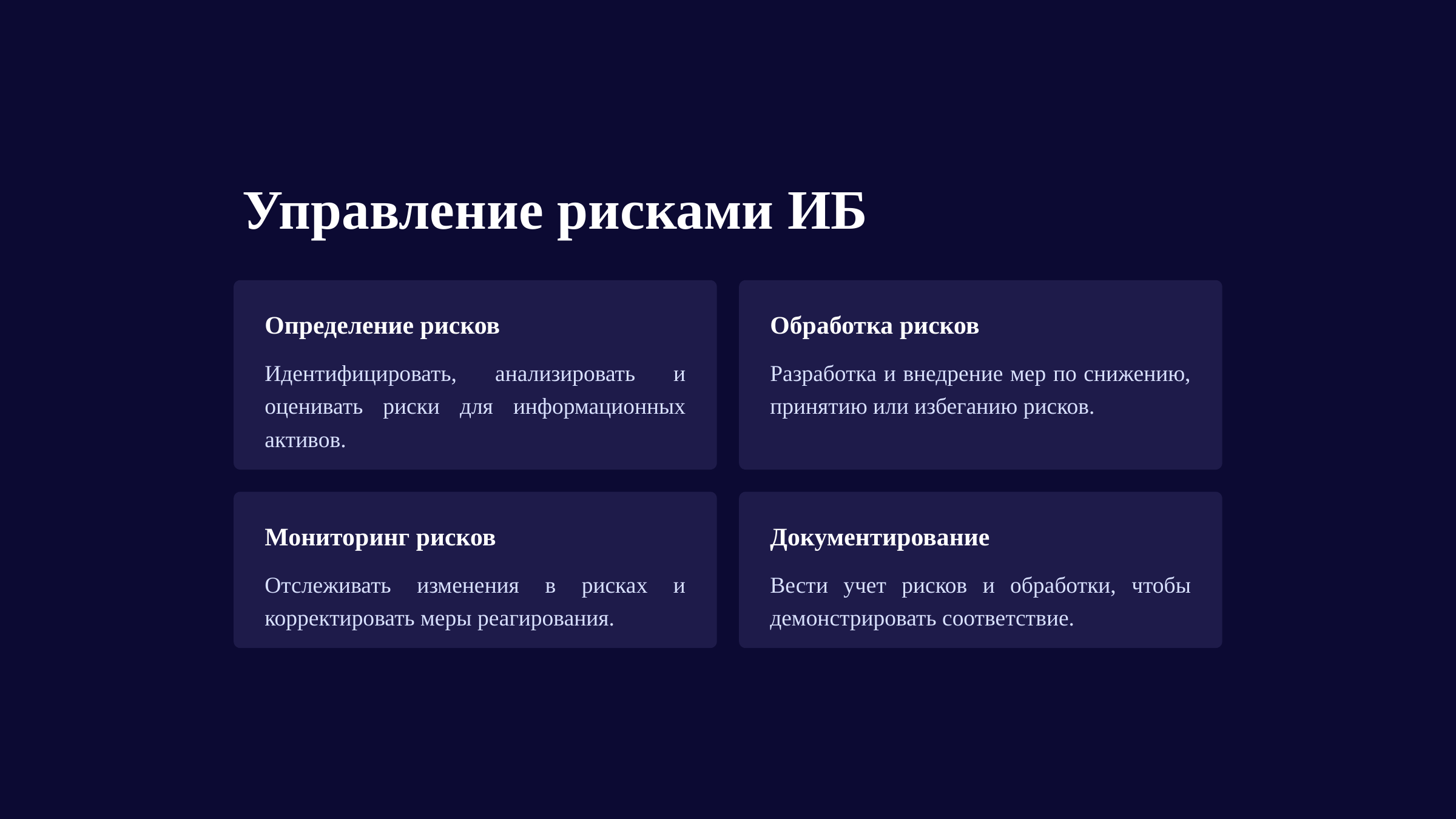

Управление рисками ИБ

Определение рисков
Обработка рисков
Идентифицировать, анализировать и оценивать риски для информационных активов.
Разработка и внедрение мер по снижению, принятию или избеганию рисков.

Мониторинг рисков
Документирование
Отслеживать изменения в рисках и корректировать меры реагирования.
Вести учет рисков и обработки, чтобы демонстрировать соответствие.